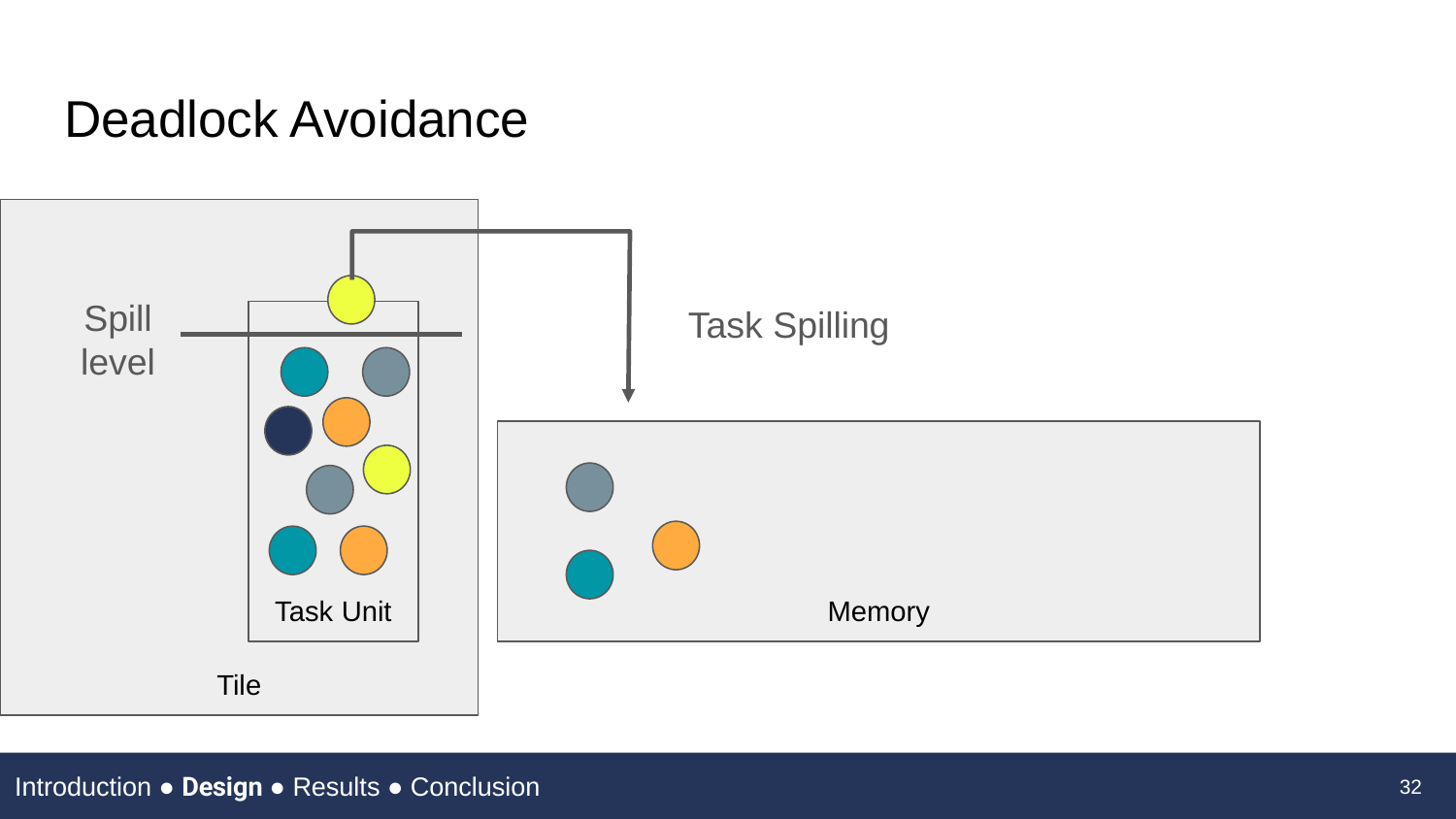

# Deadlock Avoidance
Tile

Spill
level
Task Spilling
Task Unit

Memory

32
Introduction ● Design ● Results ● Conclusion